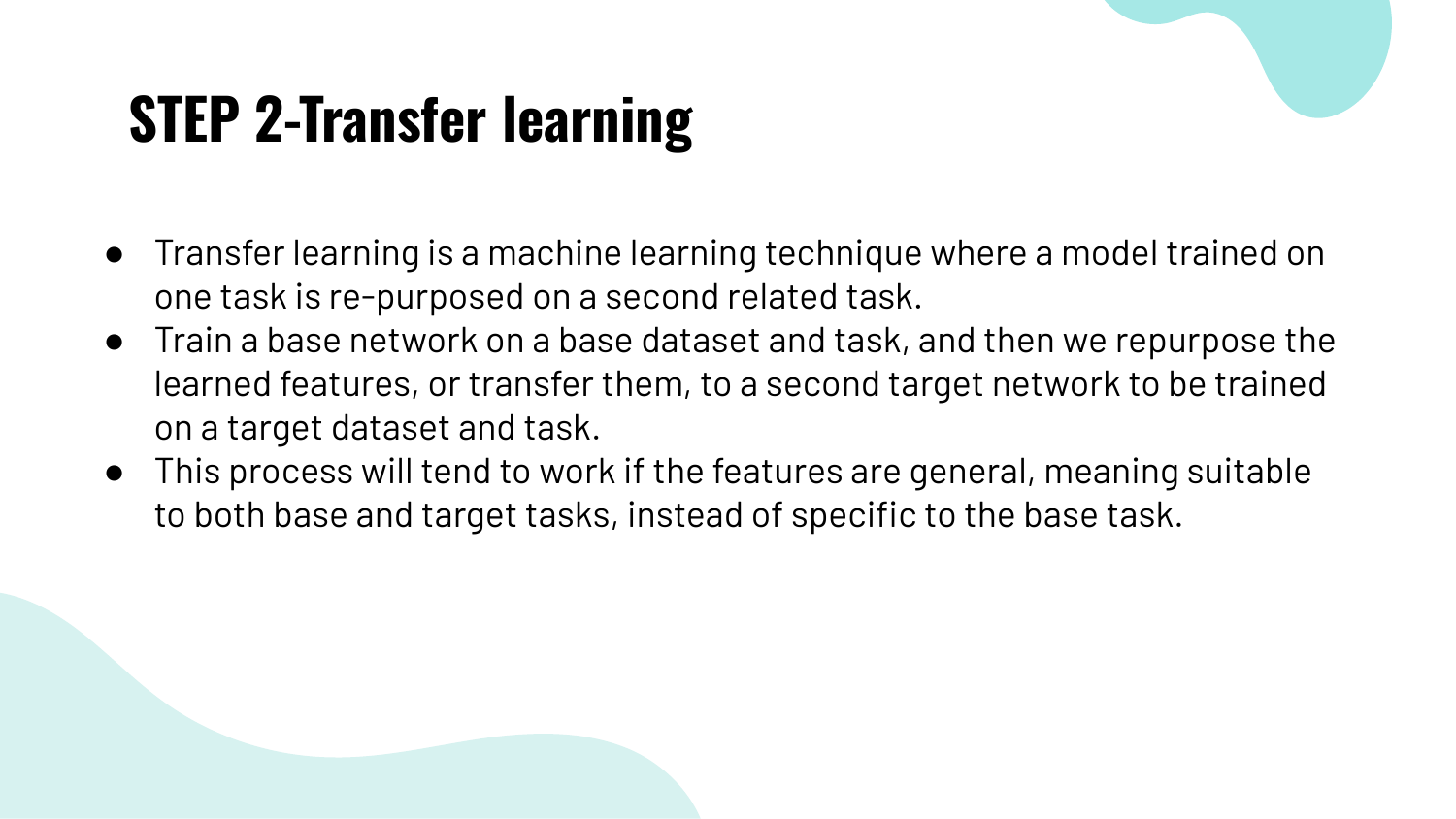

# STEP 2-Transfer learning
Transfer learning is a machine learning technique where a model trained on one task is re-purposed on a second related task.
Train a base network on a base dataset and task, and then we repurpose the learned features, or transfer them, to a second target network to be trained on a target dataset and task.
This process will tend to work if the features are general, meaning suitable to both base and target tasks, instead of specific to the base task.